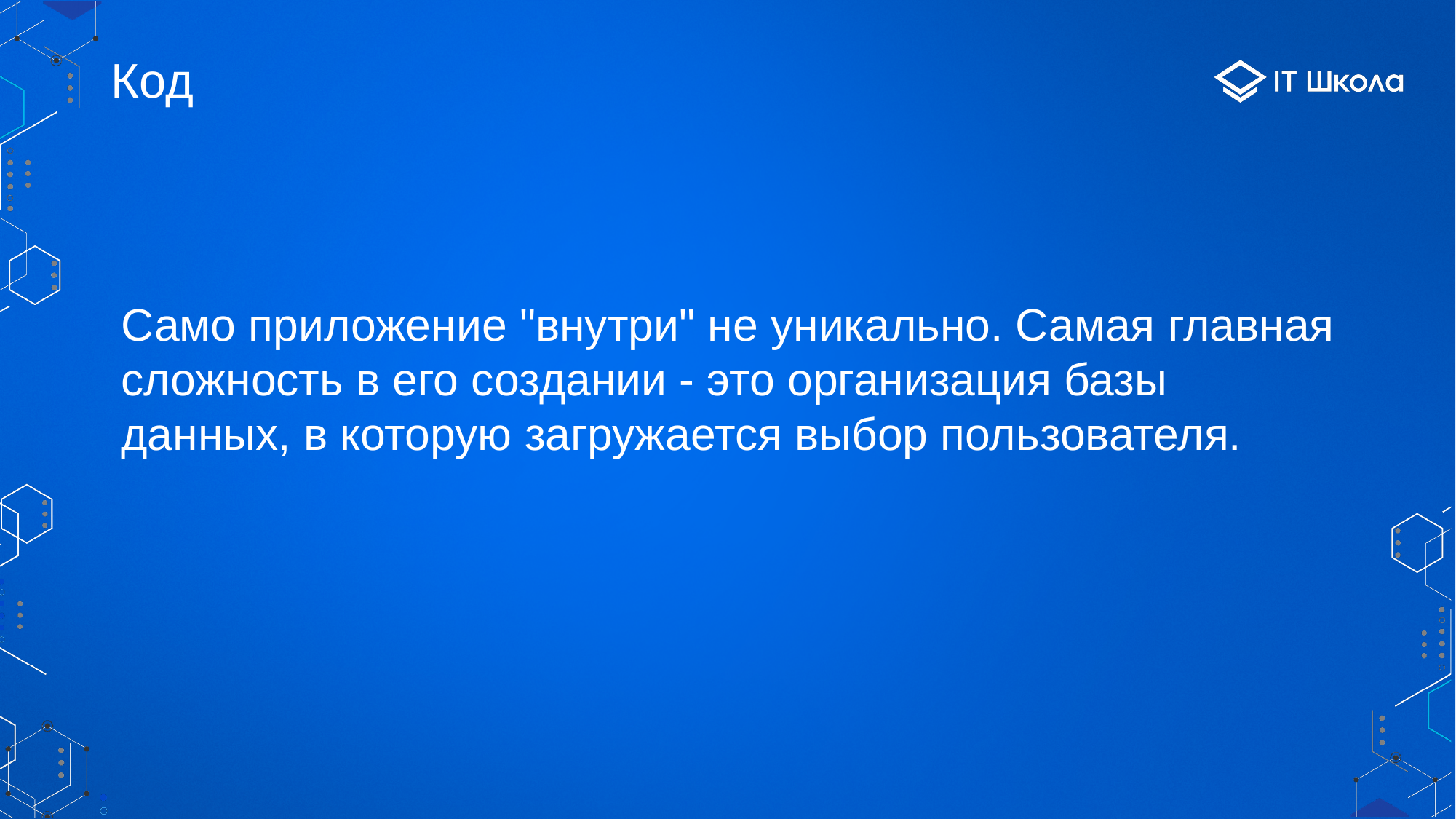

# Код
Само приложение "внутри" не уникально. Самая главная сложность в его создании - это организация базы данных, в которую загружается выбор пользователя.